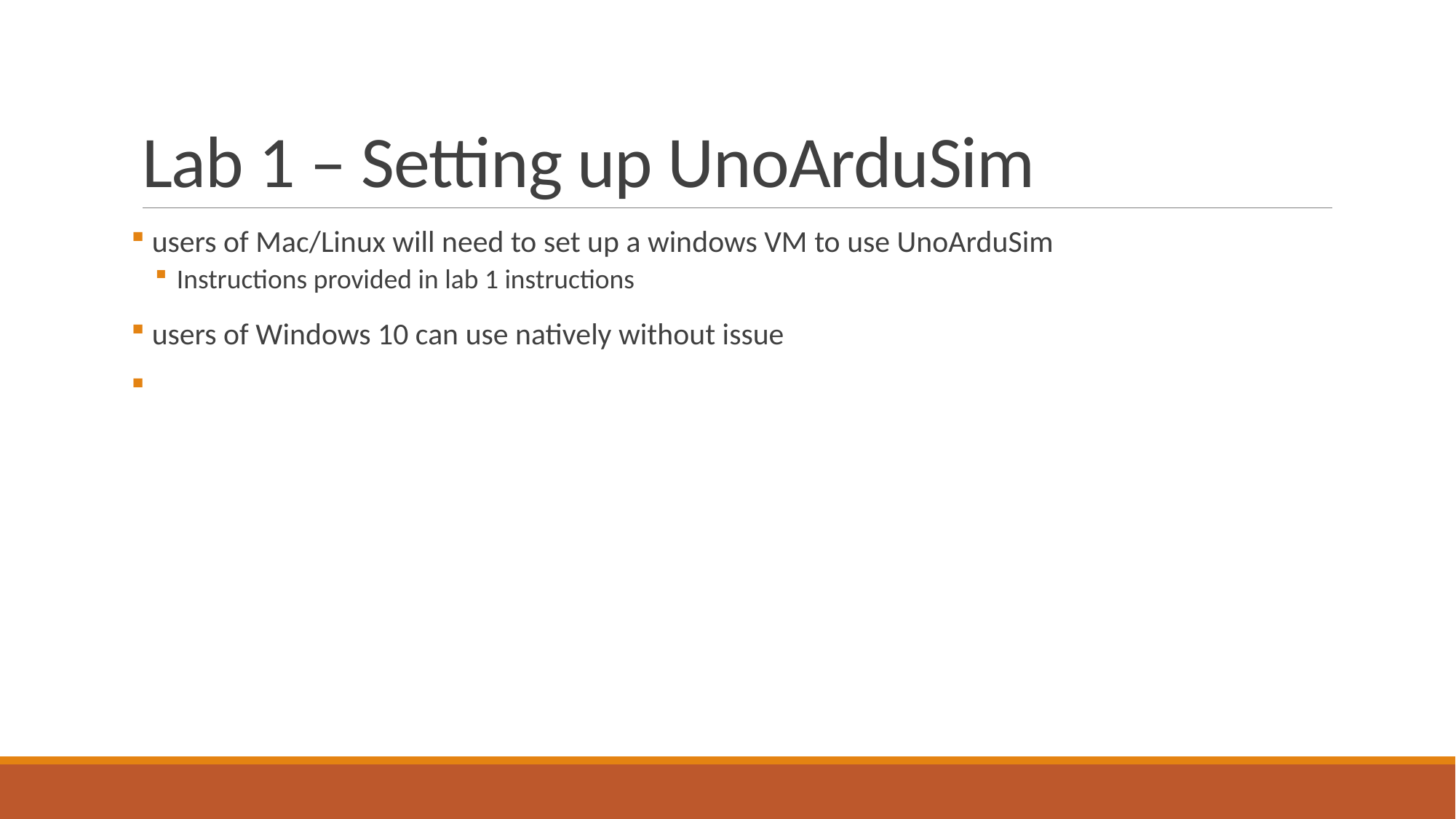

# Lab 1 – Setting up UnoArduSim
 users of Mac/Linux will need to set up a windows VM to use UnoArduSim
Instructions provided in lab 1 instructions
 users of Windows 10 can use natively without issue